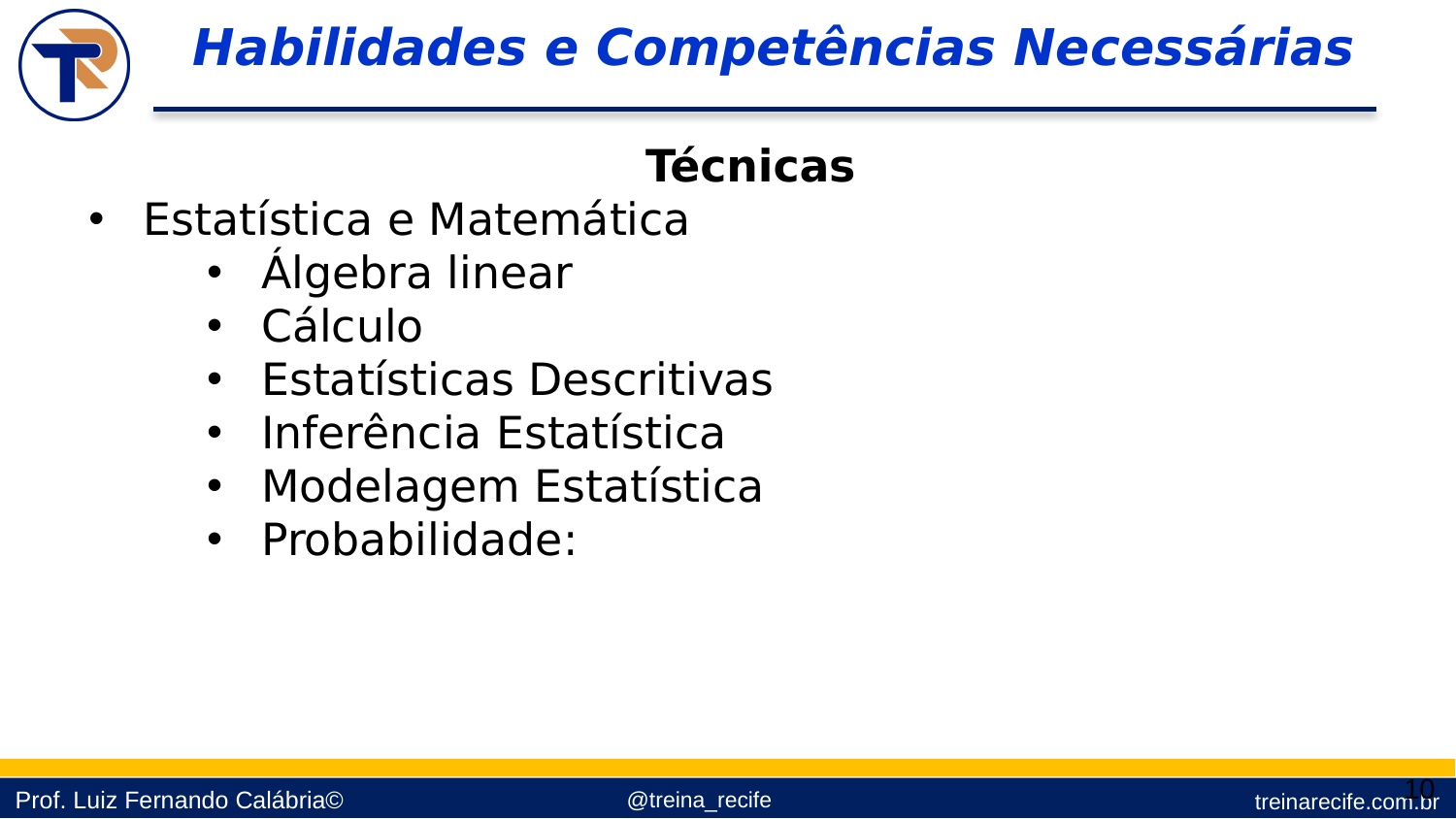

Habilidades e Competências Necessárias
Técnicas
Estatística e Matemática
Álgebra linear
Cálculo
Estatísticas Descritivas
Inferência Estatística
Modelagem Estatística
Probabilidade:

10